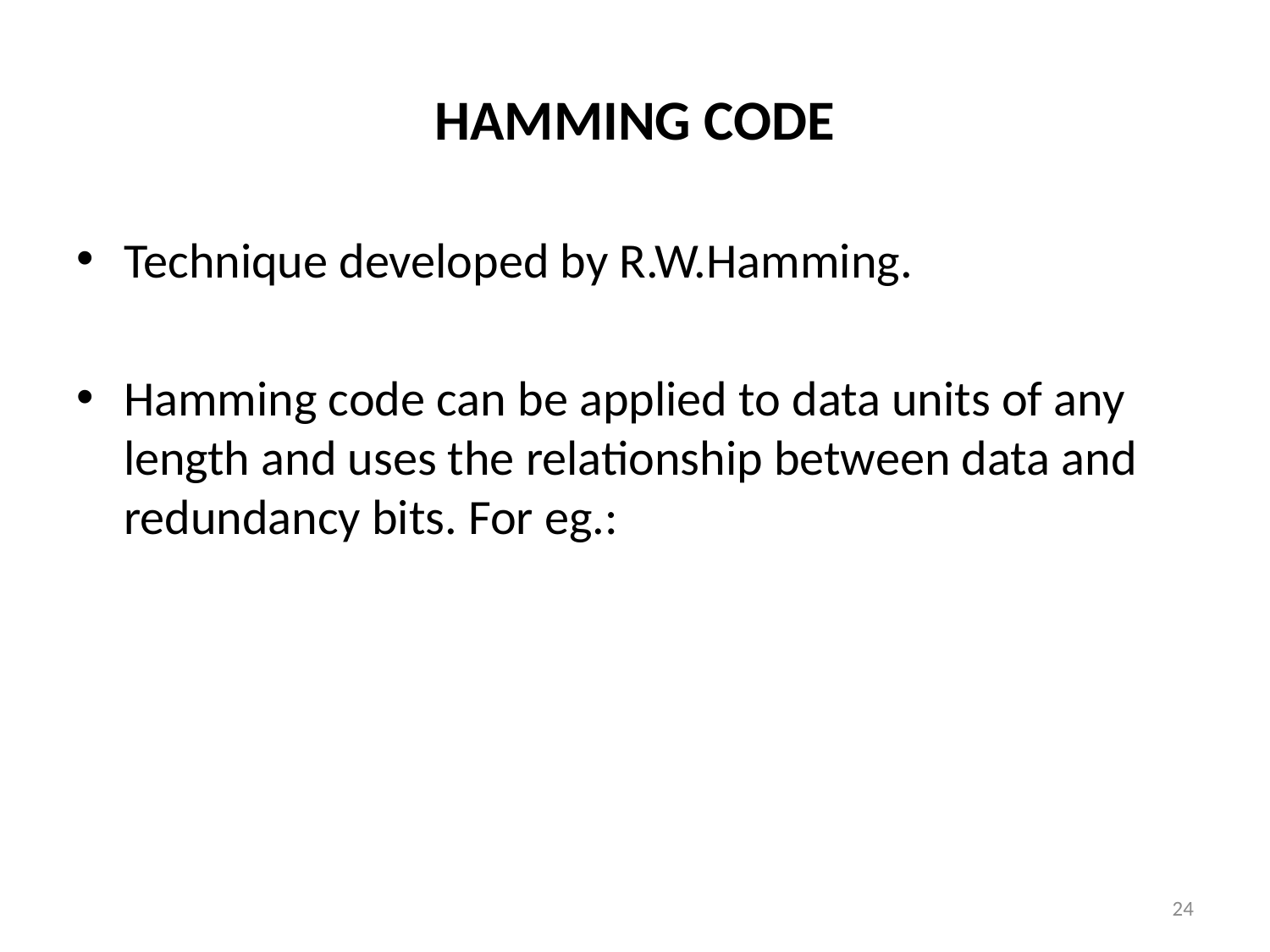

# HAMMING CODE
Technique developed by R.W.Hamming.

Hamming code can be applied to data units of any length and uses the relationship between data and redundancy bits. For eg.:
24